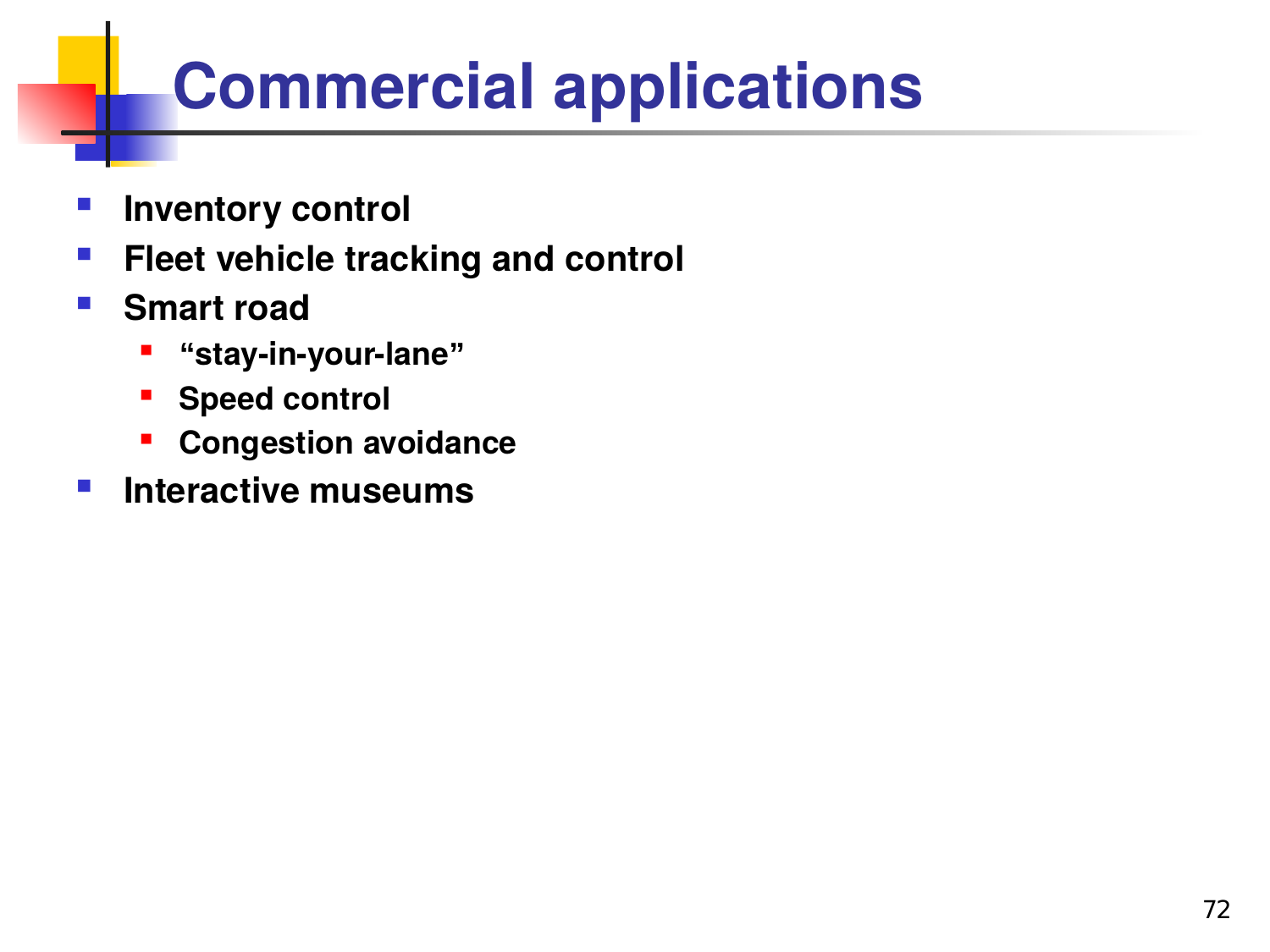

# Commercial applications
Inventory control
Fleet vehicle tracking and control
Smart road
“stay-in-your-lane”
Speed control
Congestion avoidance
Interactive museums
72